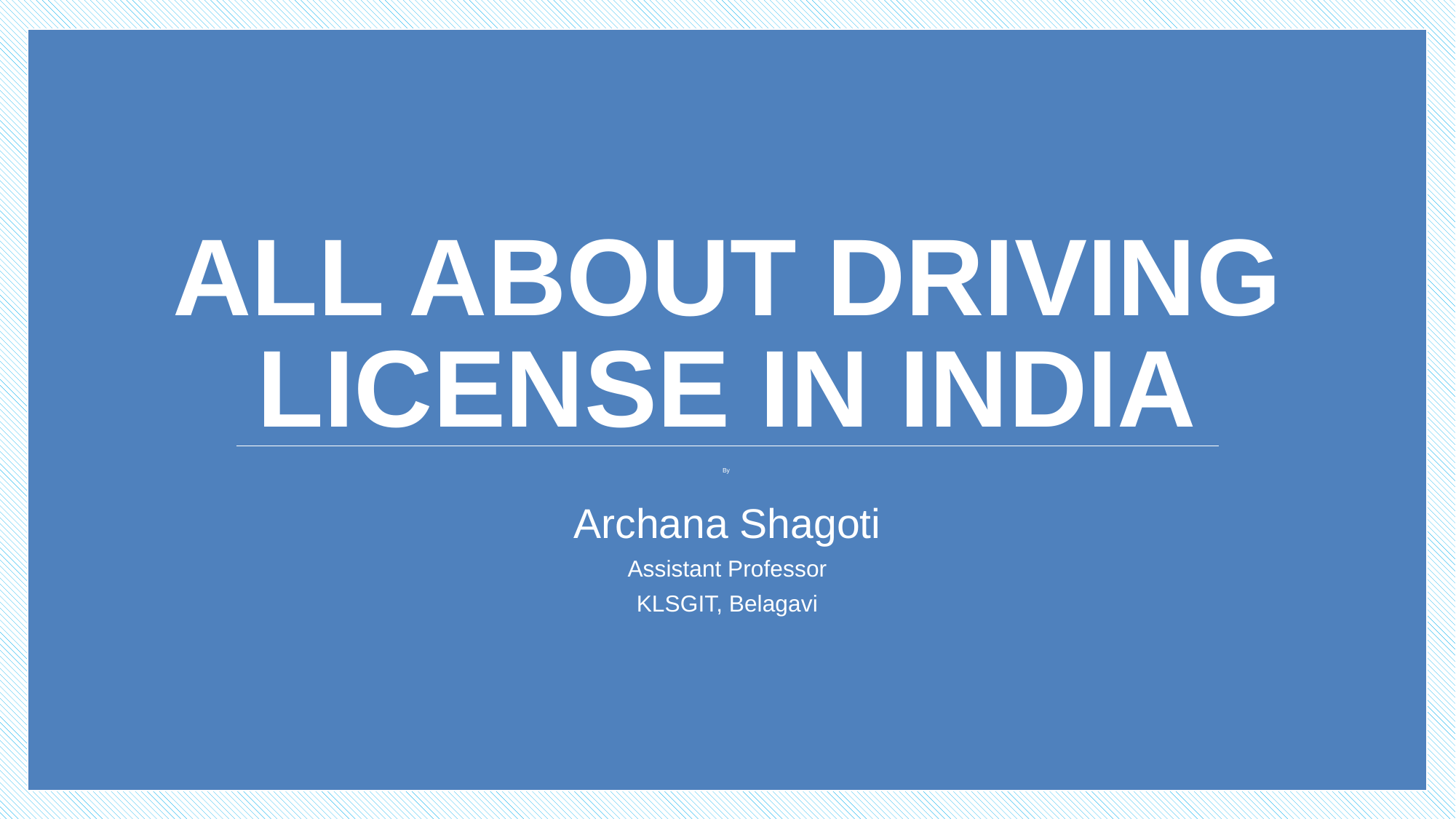

# All about Driving License in India
By

Archana Shagoti
Assistant Professor
KLSGIT, Belagavi